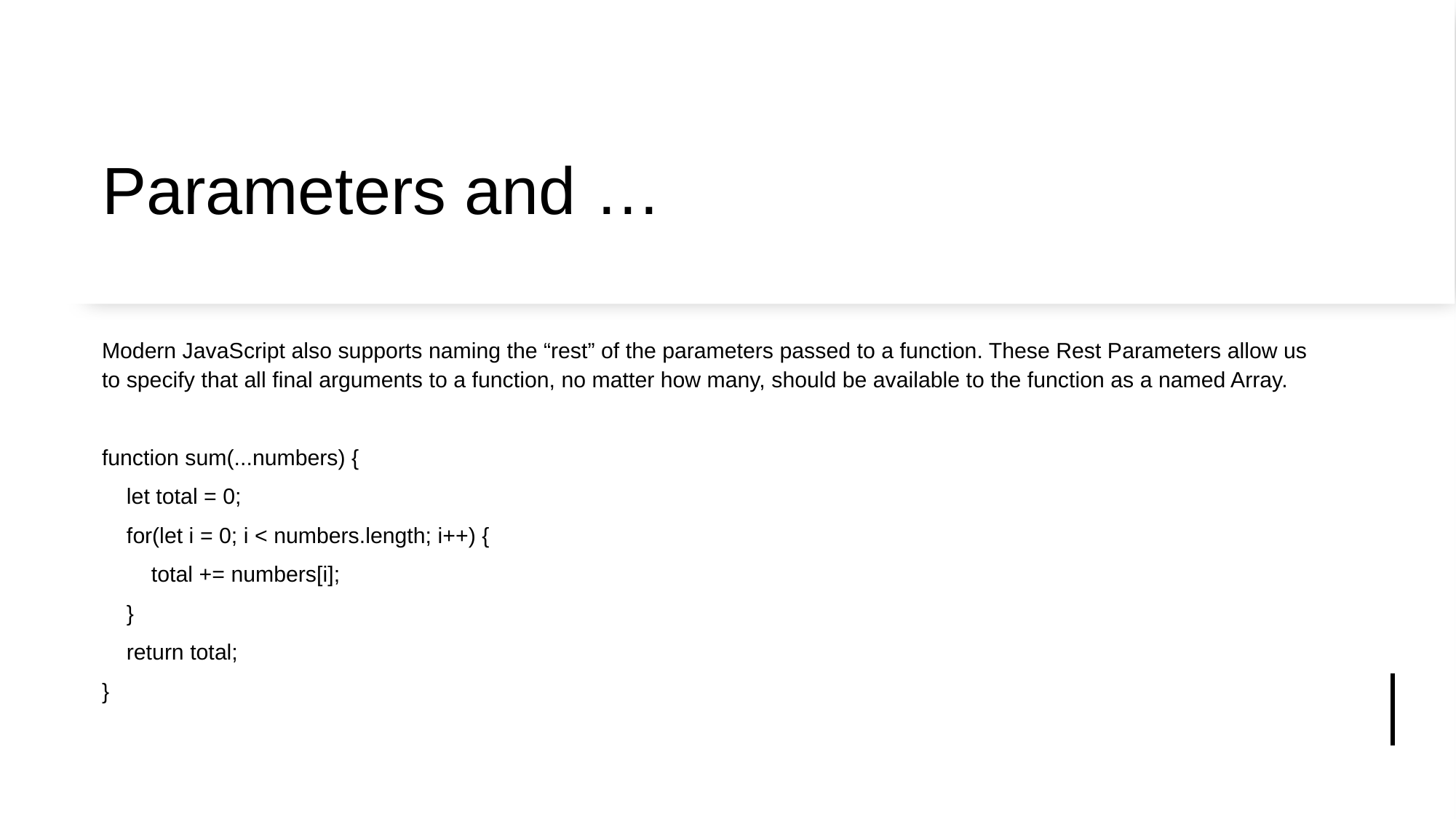

# Parameters and …
Modern JavaScript also supports naming the “rest” of the parameters passed to a function. These Rest Parameters allow us to specify that all final arguments to a function, no matter how many, should be available to the function as a named Array.

function sum(...numbers) {
    let total = 0;
    for(let i = 0; i < numbers.length; i++) {
        total += numbers[i];
    }
    return total;
}